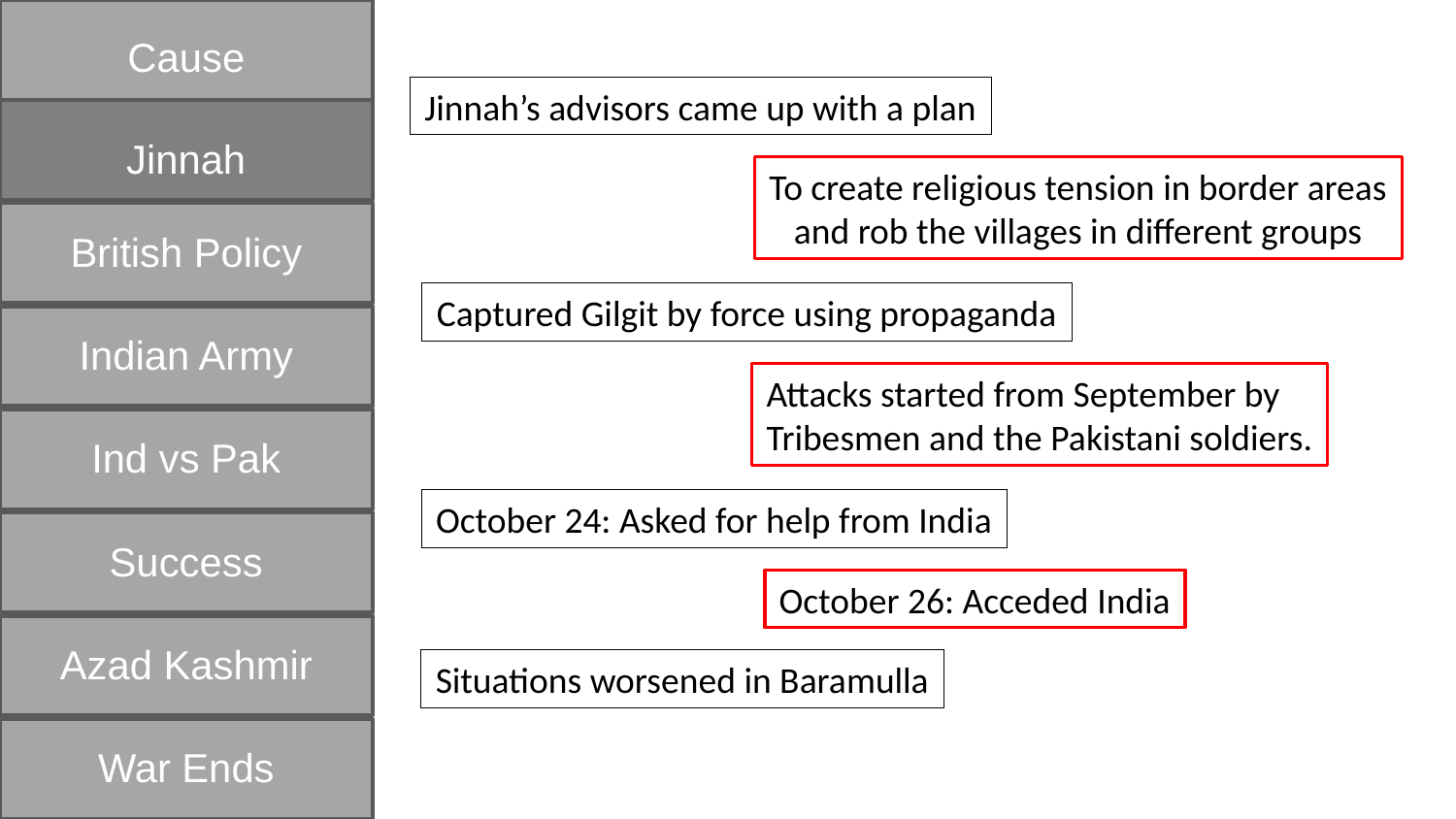

Cause
Jinnah’s advisors came up with a plan

Jinnah
To create religious tension in border areas
and rob the villages in different groups

British Policy
Captured Gilgit by force using propaganda

Indian Army
Attacks started from September by
Tribesmen and the Pakistani soldiers.

Ind vs Pak
October 24: Asked for help from India

Success
October 26: Acceded India

Azad Kashmir
Situations worsened in Baramulla

War Ends